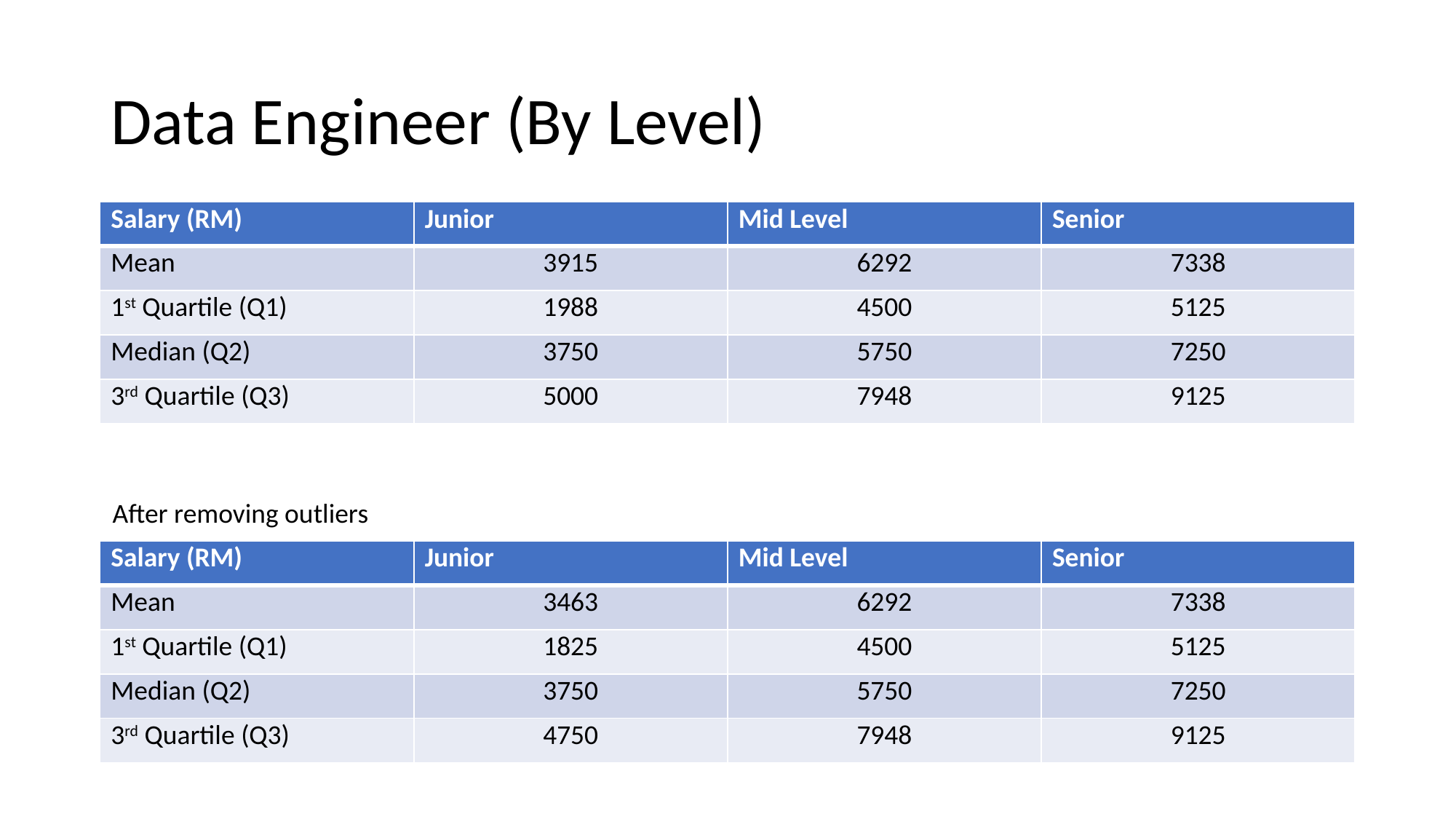

# Data Engineer (By Level)
| Salary (RM) | Junior | Mid Level | Senior |
| --- | --- | --- | --- |
| Mean | 3915 | 6292 | 7338 |
| 1st Quartile (Q1) | 1988 | 4500 | 5125 |
| Median (Q2) | 3750 | 5750 | 7250 |
| 3rd Quartile (Q3) | 5000 | 7948 | 9125 |
After removing outliers
| Salary (RM) | Junior | Mid Level | Senior |
| --- | --- | --- | --- |
| Mean | 3463 | 6292 | 7338 |
| 1st Quartile (Q1) | 1825 | 4500 | 5125 |
| Median (Q2) | 3750 | 5750 | 7250 |
| 3rd Quartile (Q3) | 4750 | 7948 | 9125 |